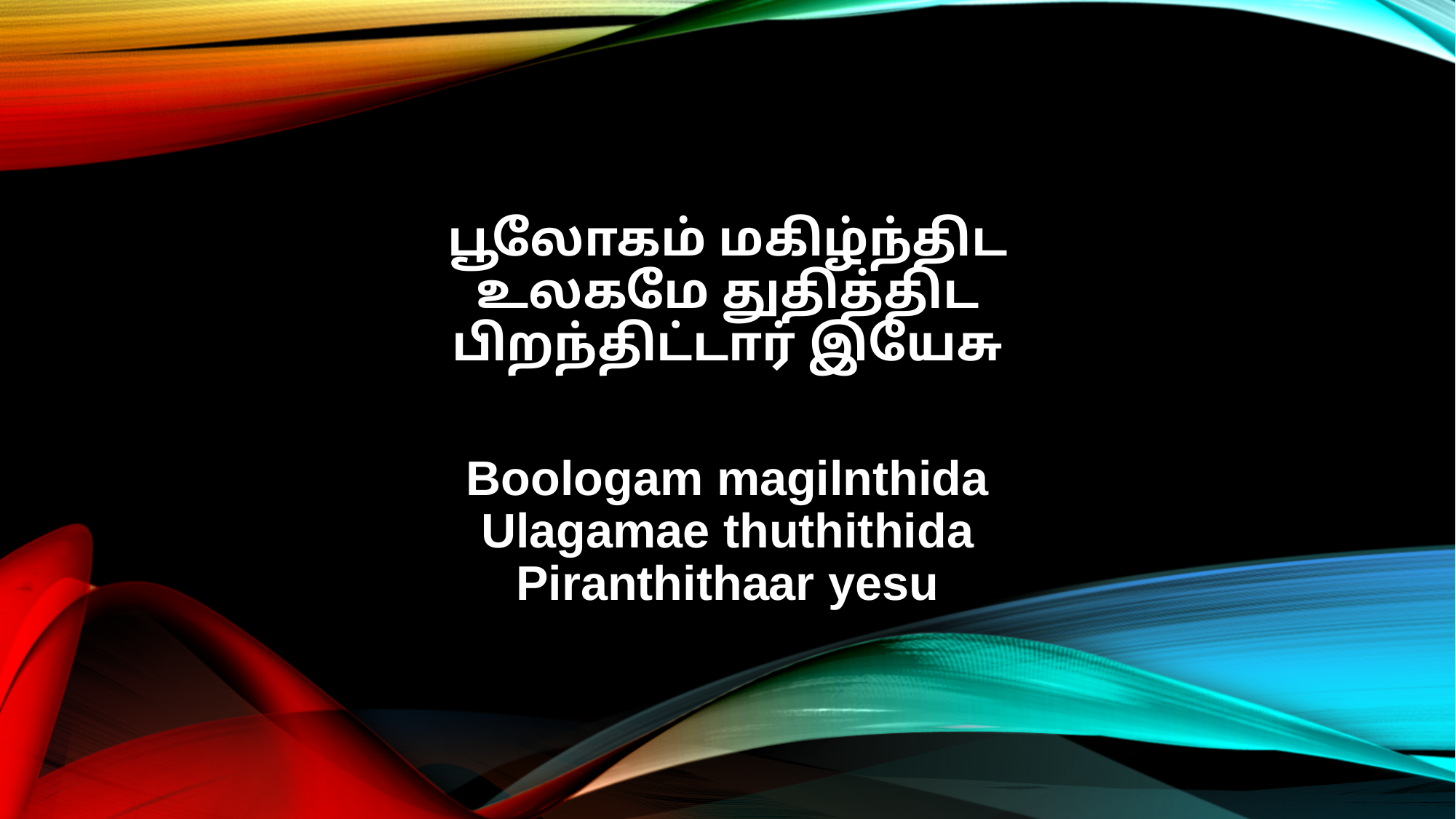

பூலோகம் மகிழ்ந்திட
உலகமே துதித்திட
பிறந்திட்டார் இயேசு

Boologam magilnthida
Ulagamae thuthithida
Piranthithaar yesu